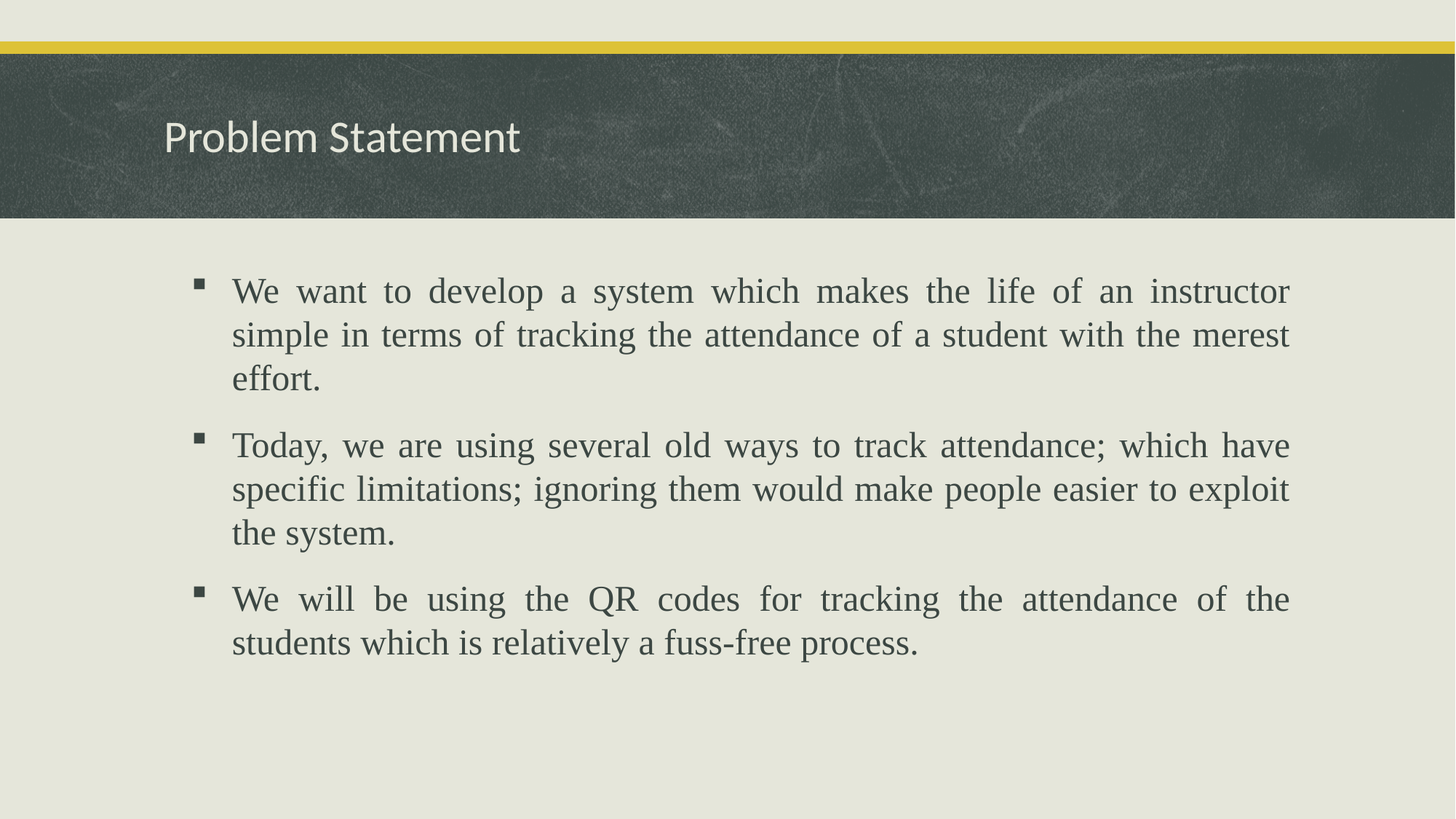

# Problem Statement
We want to develop a system which makes the life of an instructor simple in terms of tracking the attendance of a student with the merest effort.
Today, we are using several old ways to track attendance; which have specific limitations; ignoring them would make people easier to exploit the system.
We will be using the QR codes for tracking the attendance of the students which is relatively a fuss-free process.